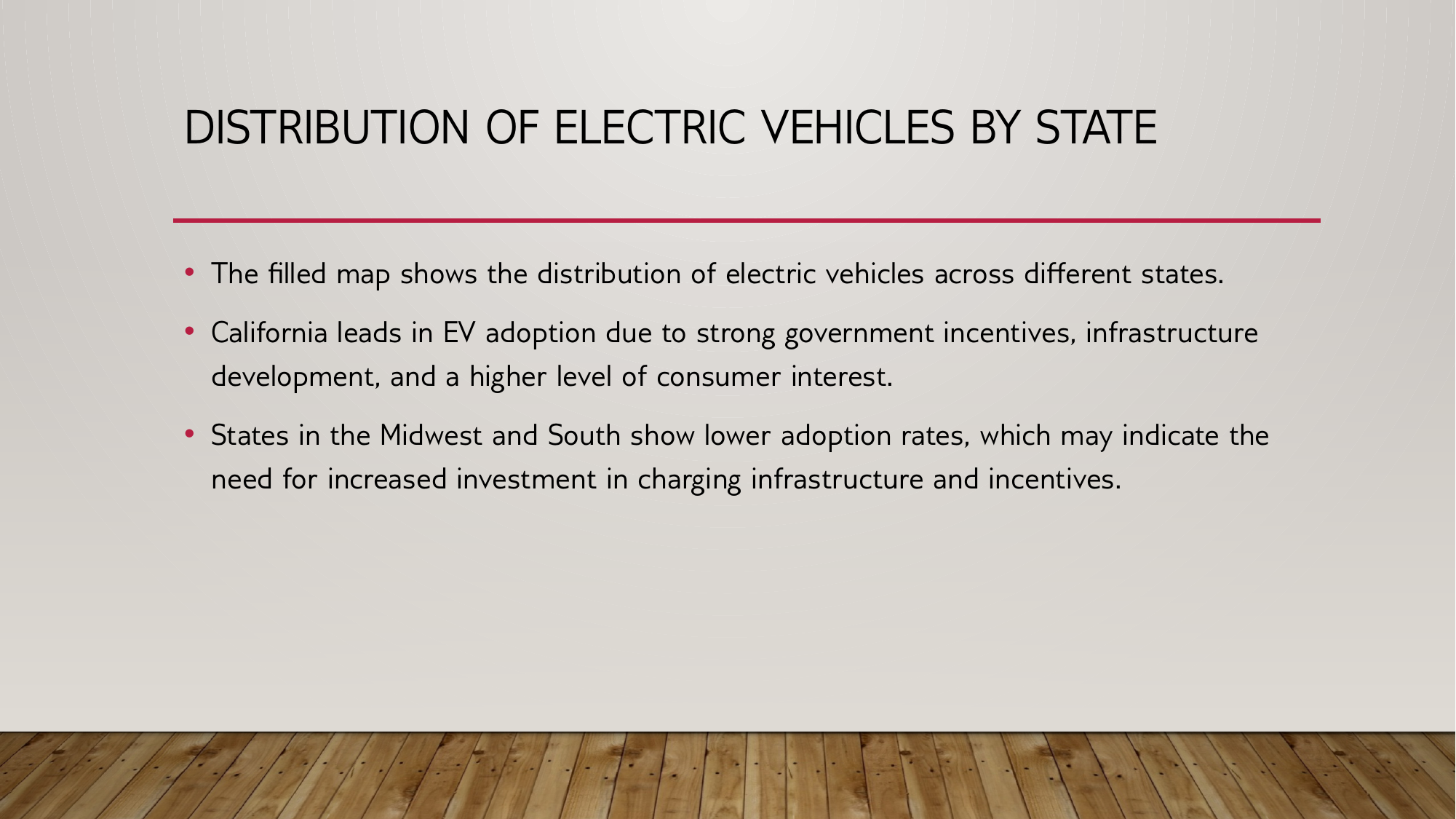

# Distribution of Electric Vehicles by State
The filled map shows the distribution of electric vehicles across different states.
California leads in EV adoption due to strong government incentives, infrastructure development, and a higher level of consumer interest.
States in the Midwest and South show lower adoption rates, which may indicate the need for increased investment in charging infrastructure and incentives.